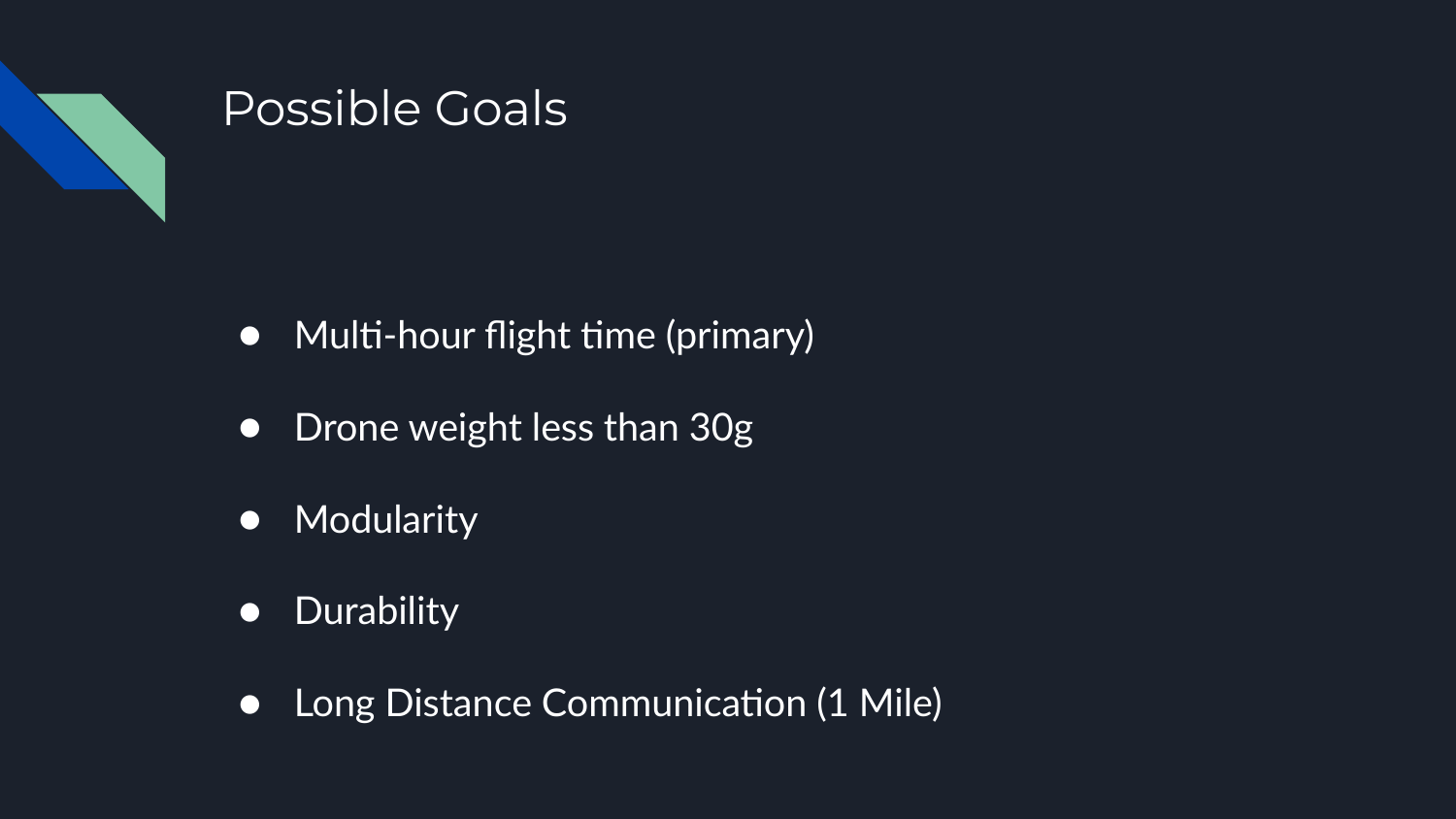

# Possible Goals
Multi-hour flight time (primary)
Drone weight less than 30g
Modularity
Durability
Long Distance Communication (1 Mile)